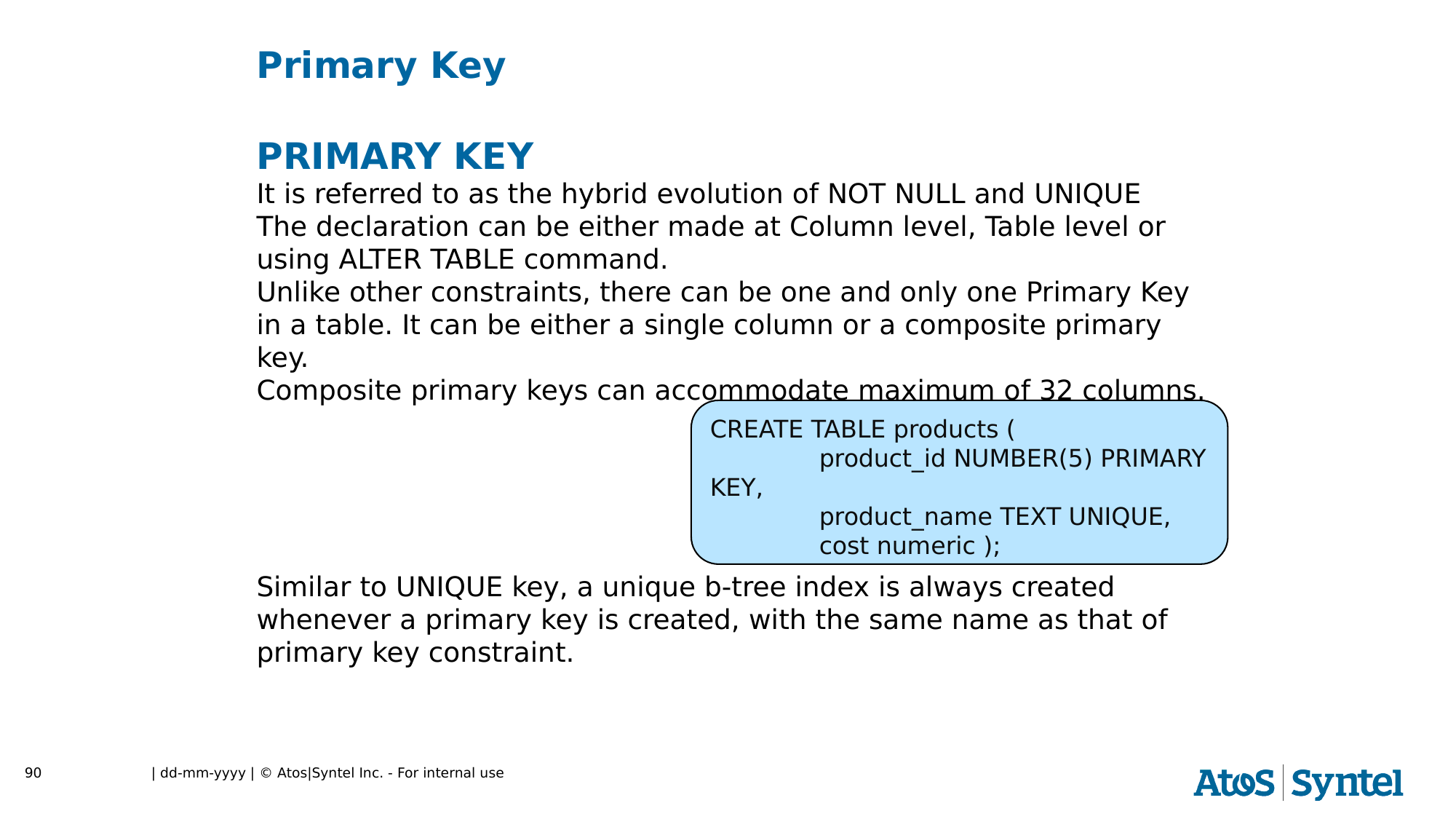

Primary Key
PRIMARY KEY
It is referred to as the hybrid evolution of NOT NULL and UNIQUE
The declaration can be either made at Column level, Table level or using ALTER TABLE command.
Unlike other constraints, there can be one and only one Primary Key in a table. It can be either a single column or a composite primary key.
Composite primary keys can accommodate maximum of 32 columns.

Similar to UNIQUE key, a unique b-tree index is always created whenever a primary key is created, with the same name as that of primary key constraint.

CREATE TABLE products (
	product_id NUMBER(5) PRIMARY KEY,
	product_name TEXT UNIQUE,
	cost numeric );